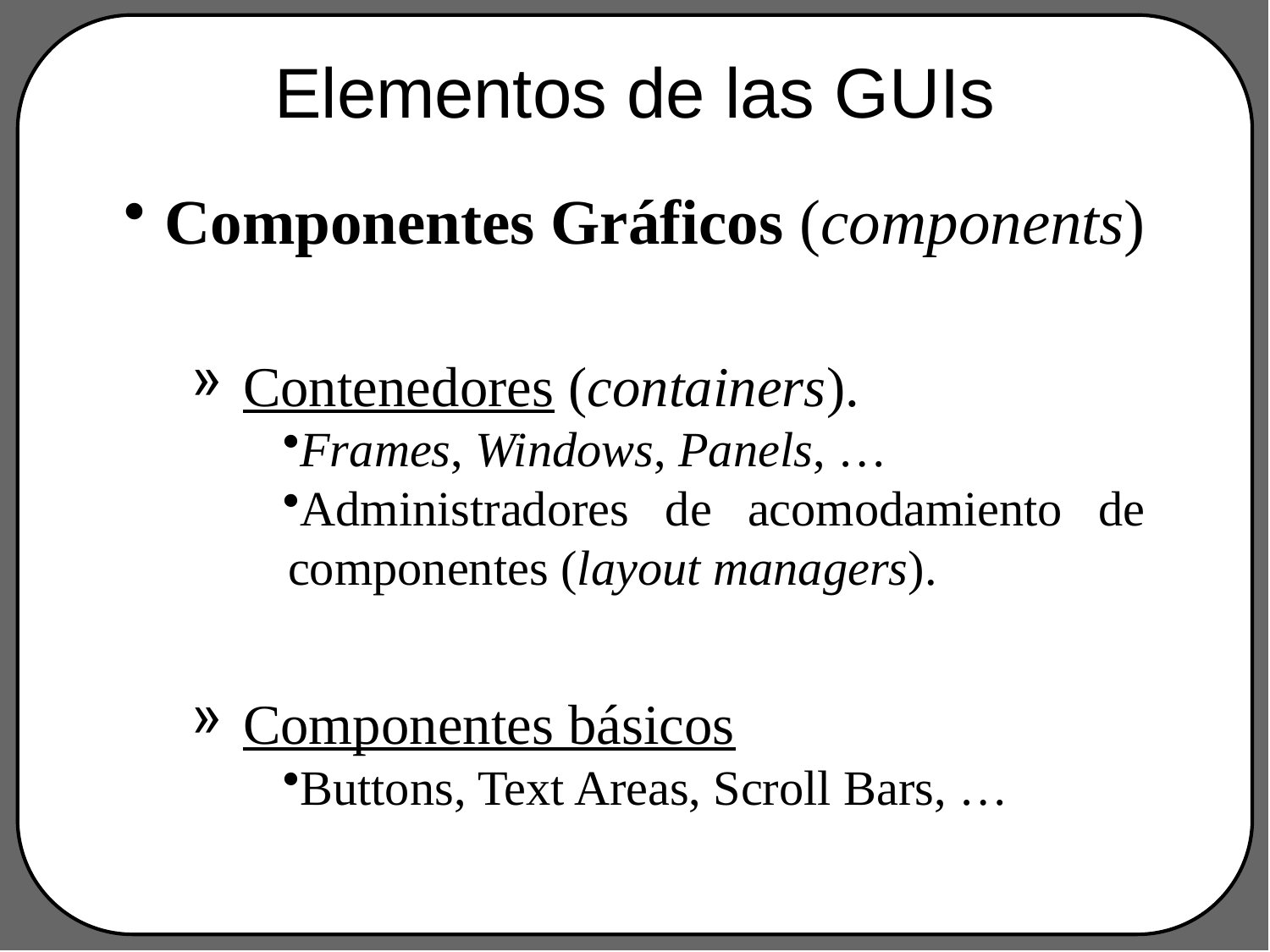

# Elementos de las GUIs
Componentes Gráficos (components)

Contenedores (containers).
Frames, Windows, Panels, …
Administradores de acomodamiento de componentes (layout managers).

Componentes básicos
Buttons, Text Areas, Scroll Bars, …